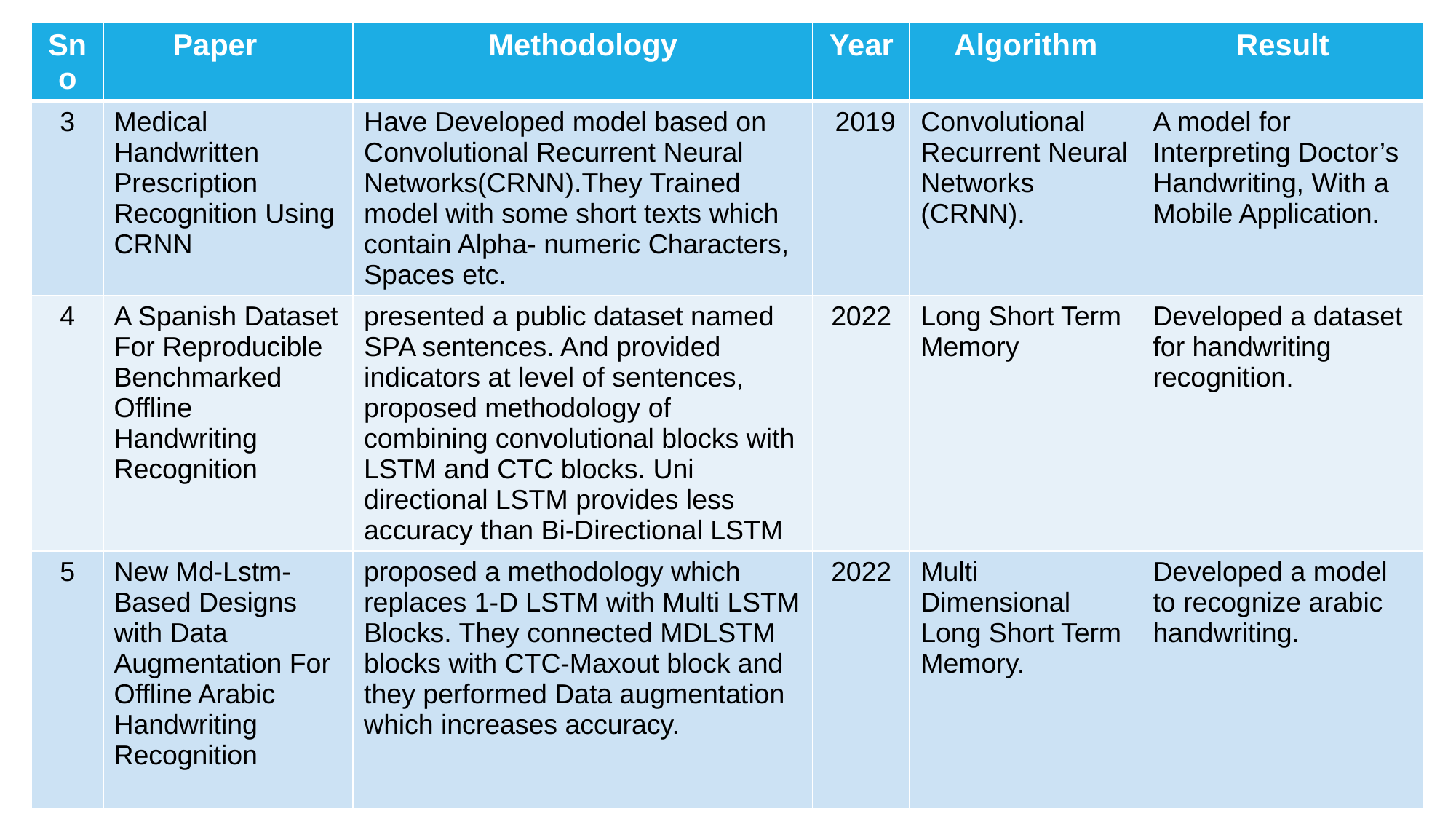

| Sno | Paper | Methodology | Year | Algorithm | Result |
| --- | --- | --- | --- | --- | --- |
| 3 | Medical Handwritten Prescription Recognition Using CRNN | Have Developed model based on Convolutional Recurrent Neural Networks(CRNN).They Trained model with some short texts which contain Alpha- numeric Characters, Spaces etc. | 2019 | Convolutional Recurrent Neural Networks (CRNN). | A model for Interpreting Doctor’s Handwriting, With a Mobile Application. |
| 4 | A Spanish Dataset For Reproducible Benchmarked Offline Handwriting Recognition | presented a public dataset named SPA sentences. And provided indicators at level of sentences, proposed methodology of combining convolutional blocks with LSTM and CTC blocks. Uni directional LSTM provides less accuracy than Bi-Directional LSTM | 2022 | Long Short Term Memory | Developed a dataset for handwriting recognition. |
| 5 | New Md-Lstm-Based Designs with Data Augmentation For Offline Arabic Handwriting Recognition | proposed a methodology which replaces 1-D LSTM with Multi LSTM Blocks. They connected MDLSTM blocks with CTC-Maxout block and they performed Data augmentation which increases accuracy. | 2022 | Multi Dimensional Long Short Term Memory. | Developed a model to recognize arabic handwriting. |